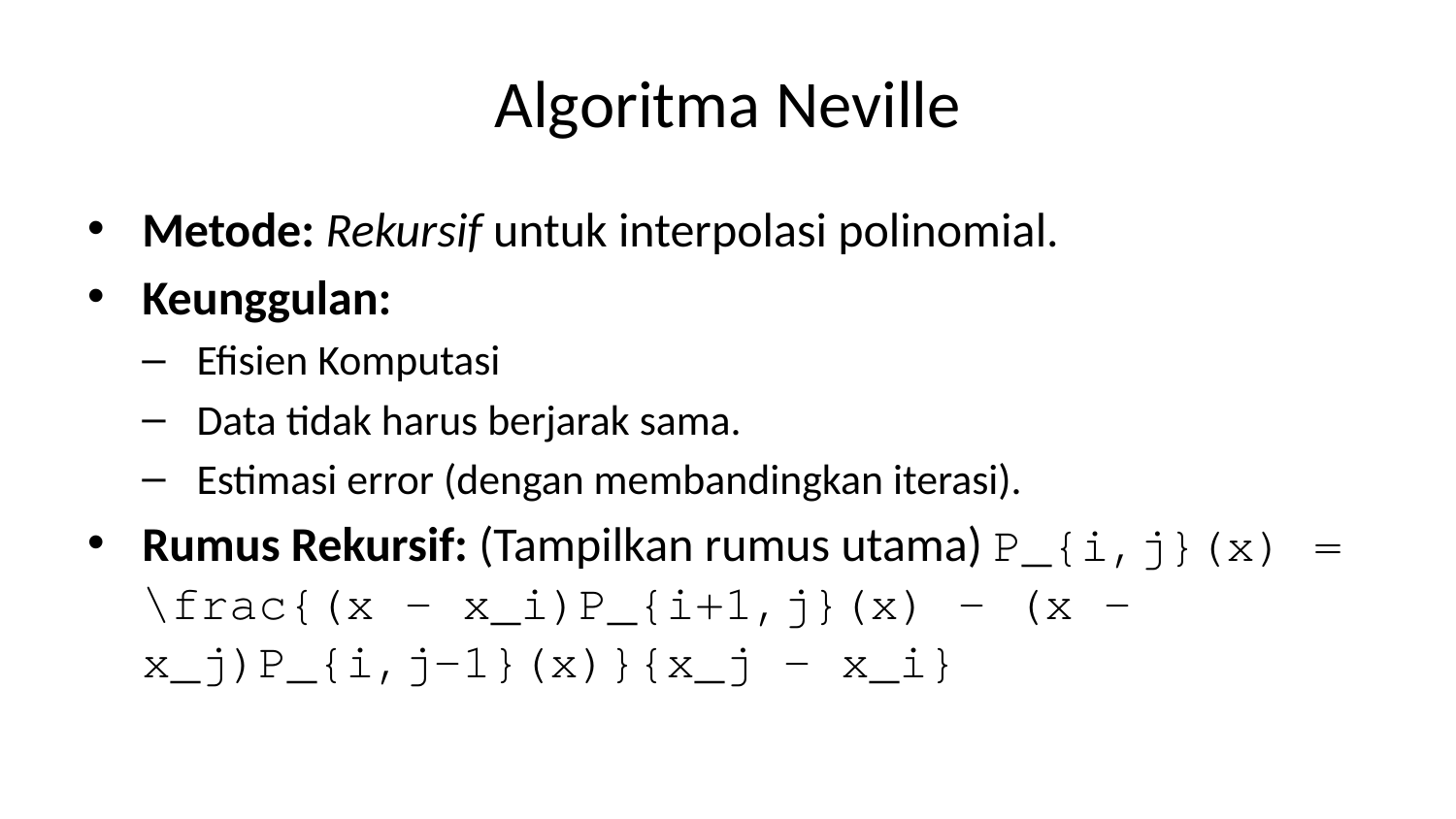

# Algoritma Neville
Metode: Rekursif untuk interpolasi polinomial.
Keunggulan:
Efisien Komputasi
Data tidak harus berjarak sama.
Estimasi error (dengan membandingkan iterasi).
Rumus Rekursif: (Tampilkan rumus utama) P_{i,j}(x) = \frac{(x - x_i)P_{i+1,j}(x) - (x - x_j)P_{i,j-1}(x)}{x_j - x_i}